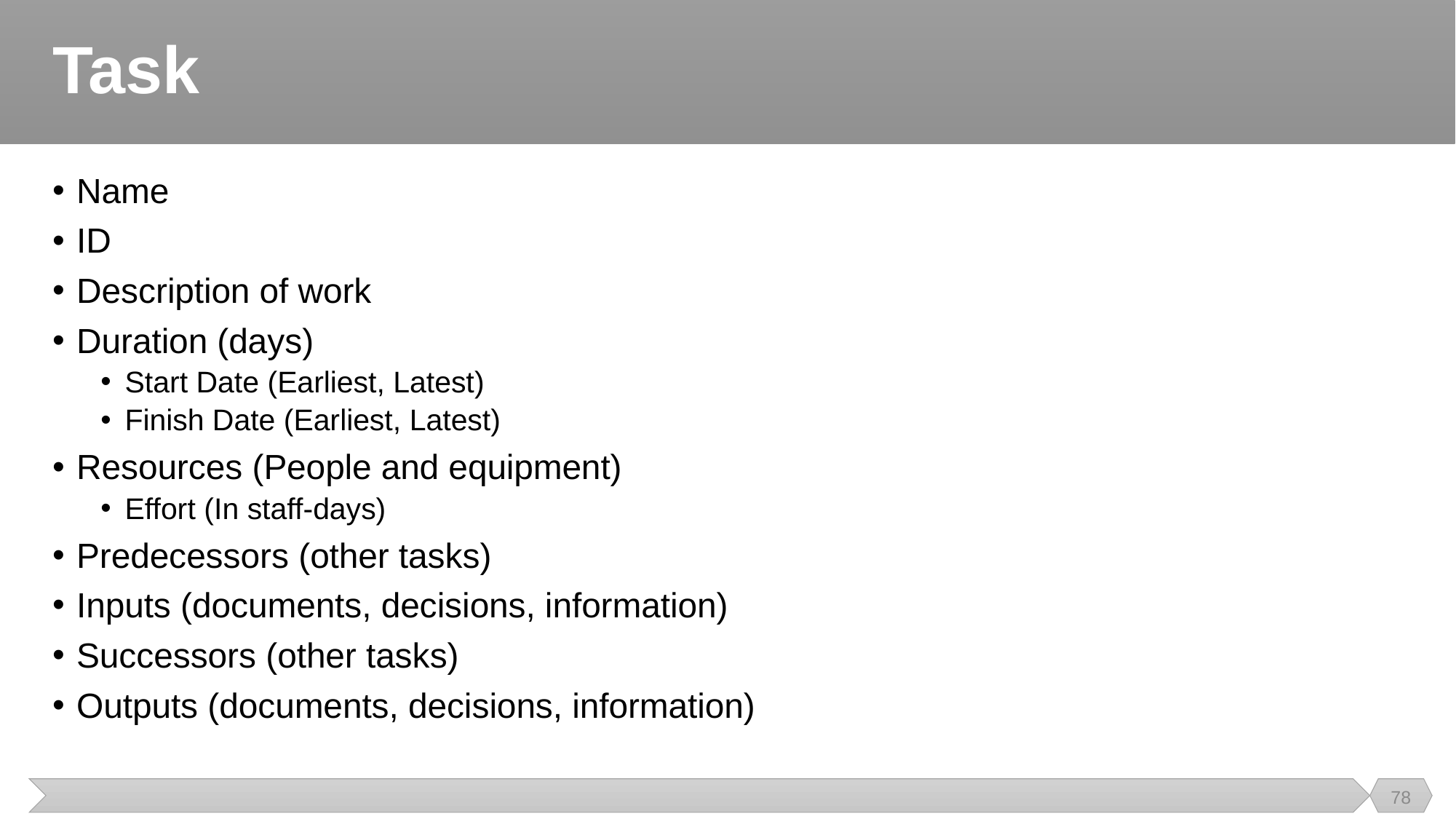

# Task
Name
ID
Description of work
Duration (days)
Start Date (Earliest, Latest)
Finish Date (Earliest, Latest)
Resources (People and equipment)
Effort (In staff-days)
Predecessors (other tasks)
Inputs (documents, decisions, information)
Successors (other tasks)
Outputs (documents, decisions, information)
78